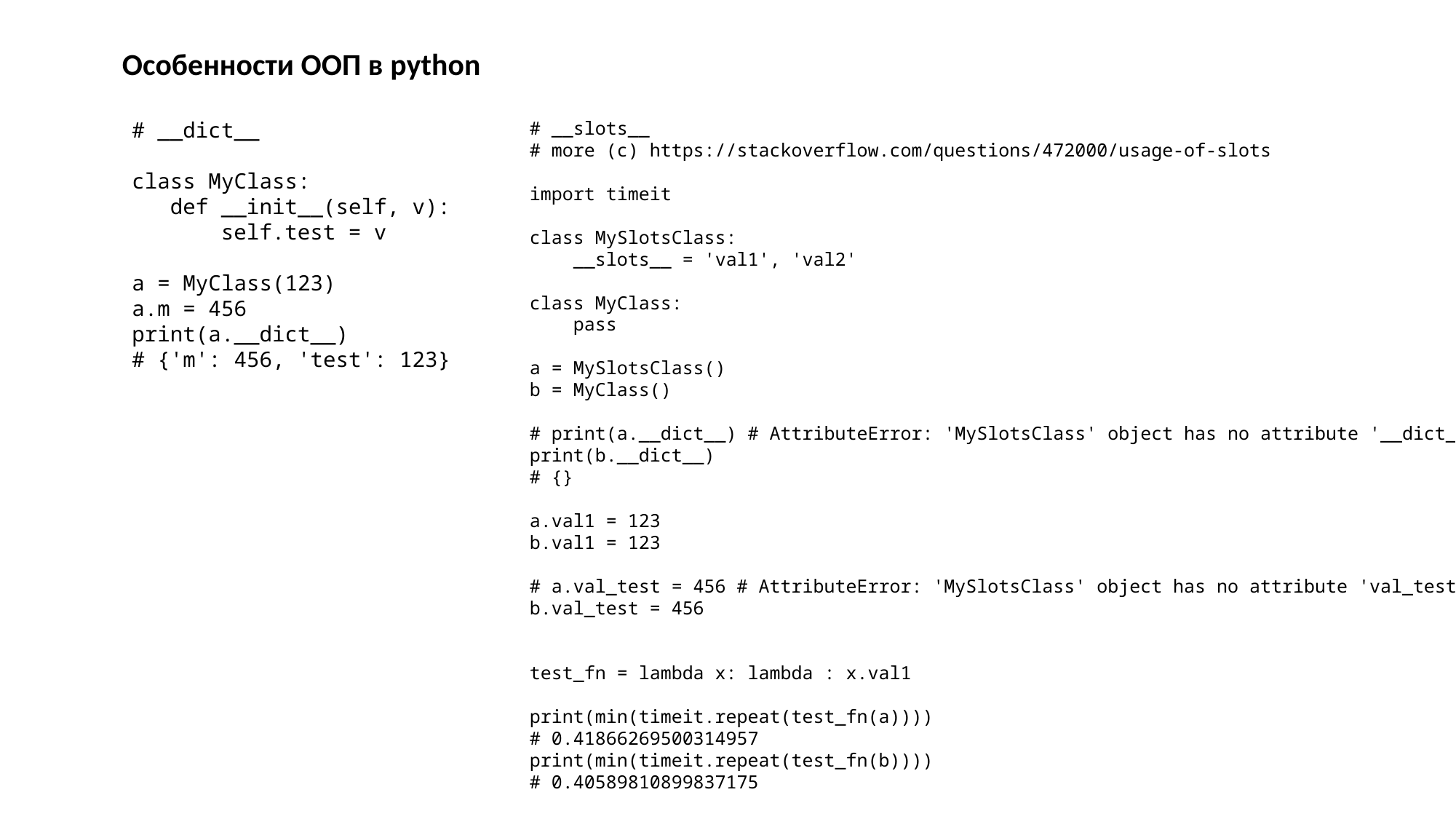

Особенности ООП в python
# __dict__

class MyClass:
   def __init__(self, v):
       self.test = v

a = MyClass(123)
a.m = 456
print(a.__dict__)
# {'m': 456, 'test': 123}

# __slots__
# more (c) https://stackoverflow.com/questions/472000/usage-of-slots

import timeit
class MySlotsClass:
    __slots__ = 'val1', 'val2'
class MyClass:
    pass
a = MySlotsClass()
b = MyClass()
# print(a.__dict__) # AttributeError: 'MySlotsClass' object has no attribute '__dict__'
print(b.__dict__)
# {}
a.val1 = 123
b.val1 = 123
# a.val_test = 456 # AttributeError: 'MySlotsClass' object has no attribute 'val_test'
b.val_test = 456
test_fn = lambda x: lambda : x.val1
print(min(timeit.repeat(test_fn(a))))
# 0.41866269500314957
print(min(timeit.repeat(test_fn(b))))
# 0.40589810899837175